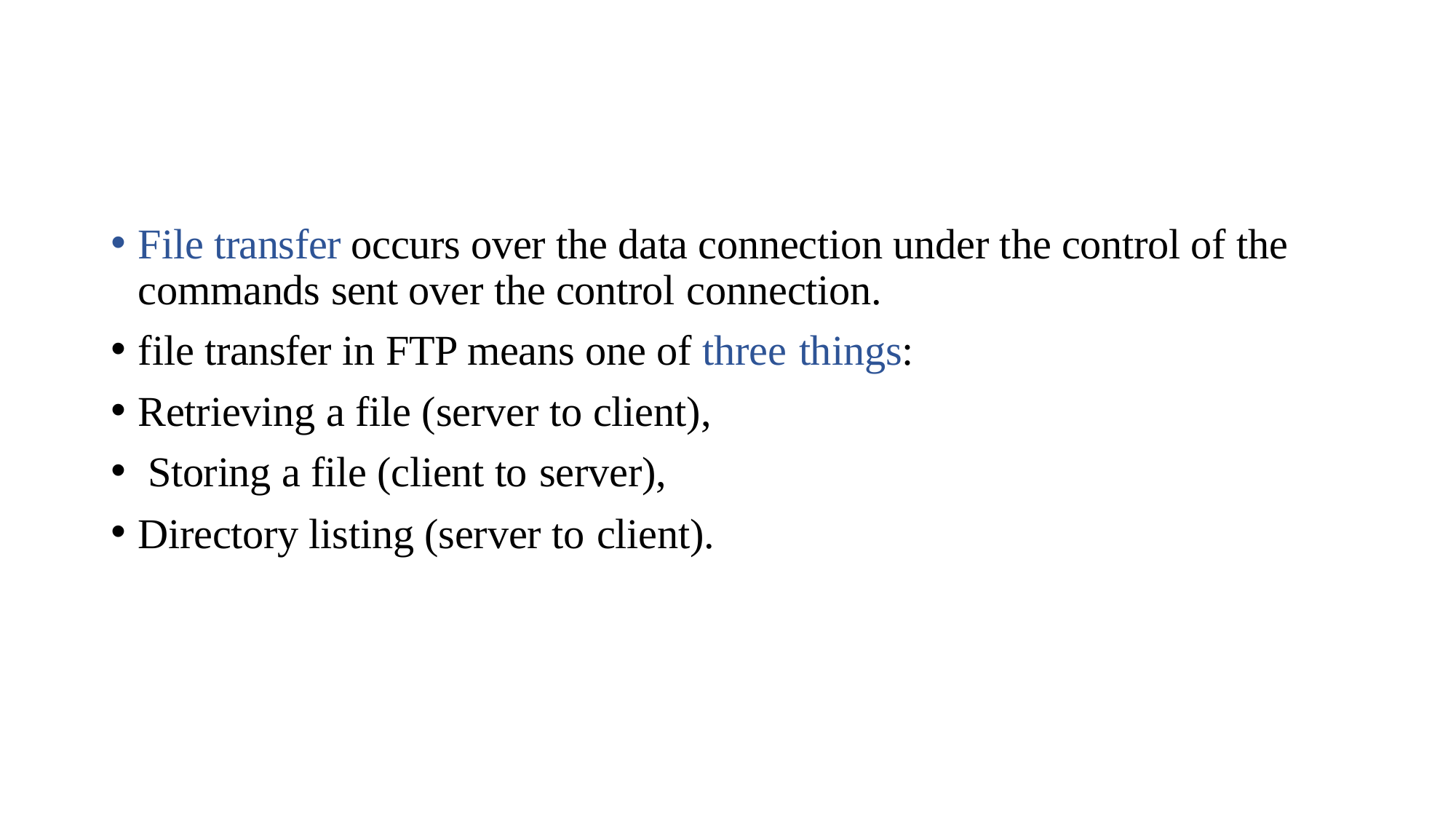

File transfer occurs over the data connection under the control of the  commands sent over the control connection.
file transfer in FTP means one of three things:
Retrieving a file (server to client),
Storing a file (client to server),
Directory listing (server to client).